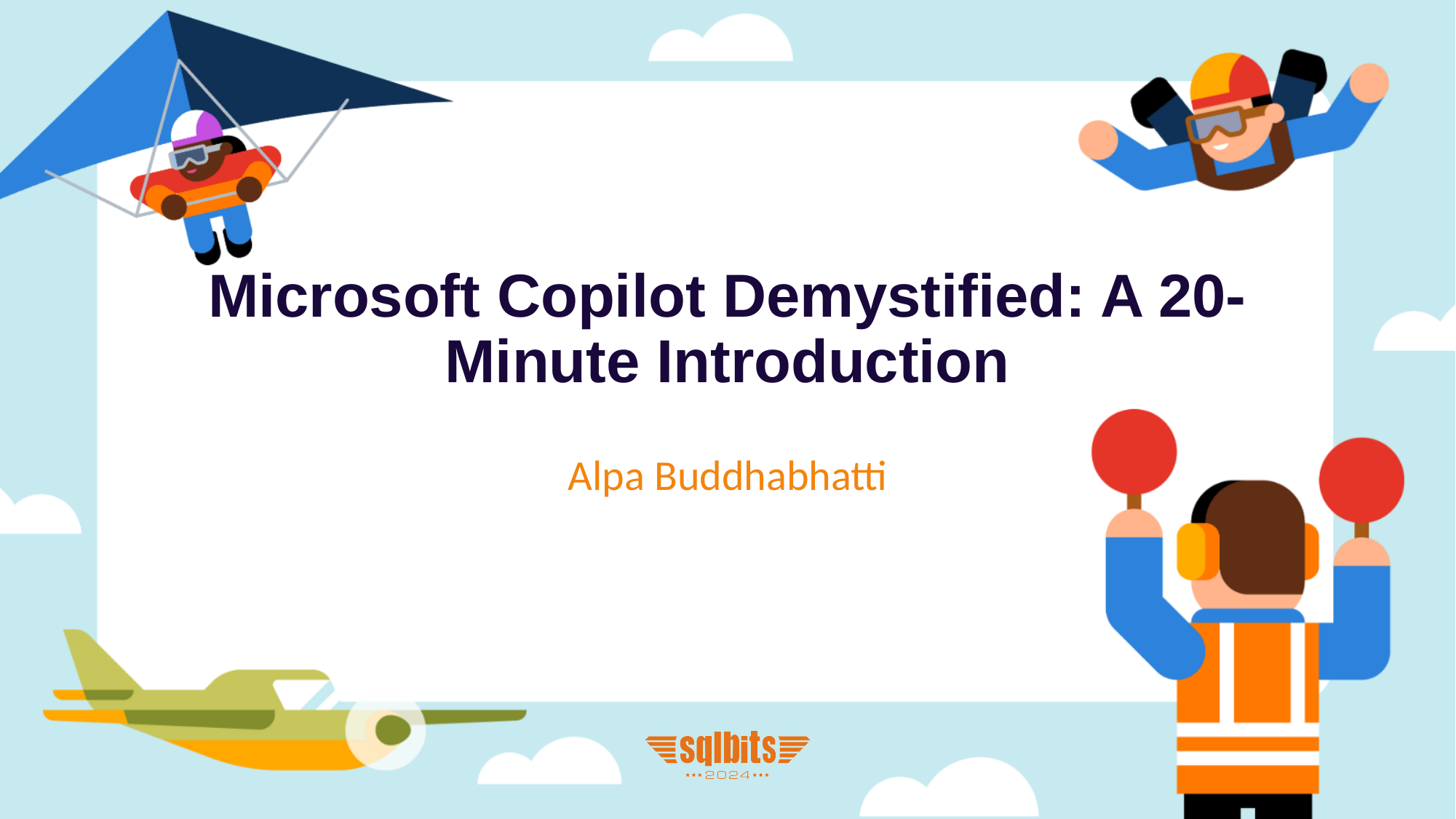

# Microsoft Copilot Demystified: A 20-Minute Introduction
Alpa Buddhabhatti